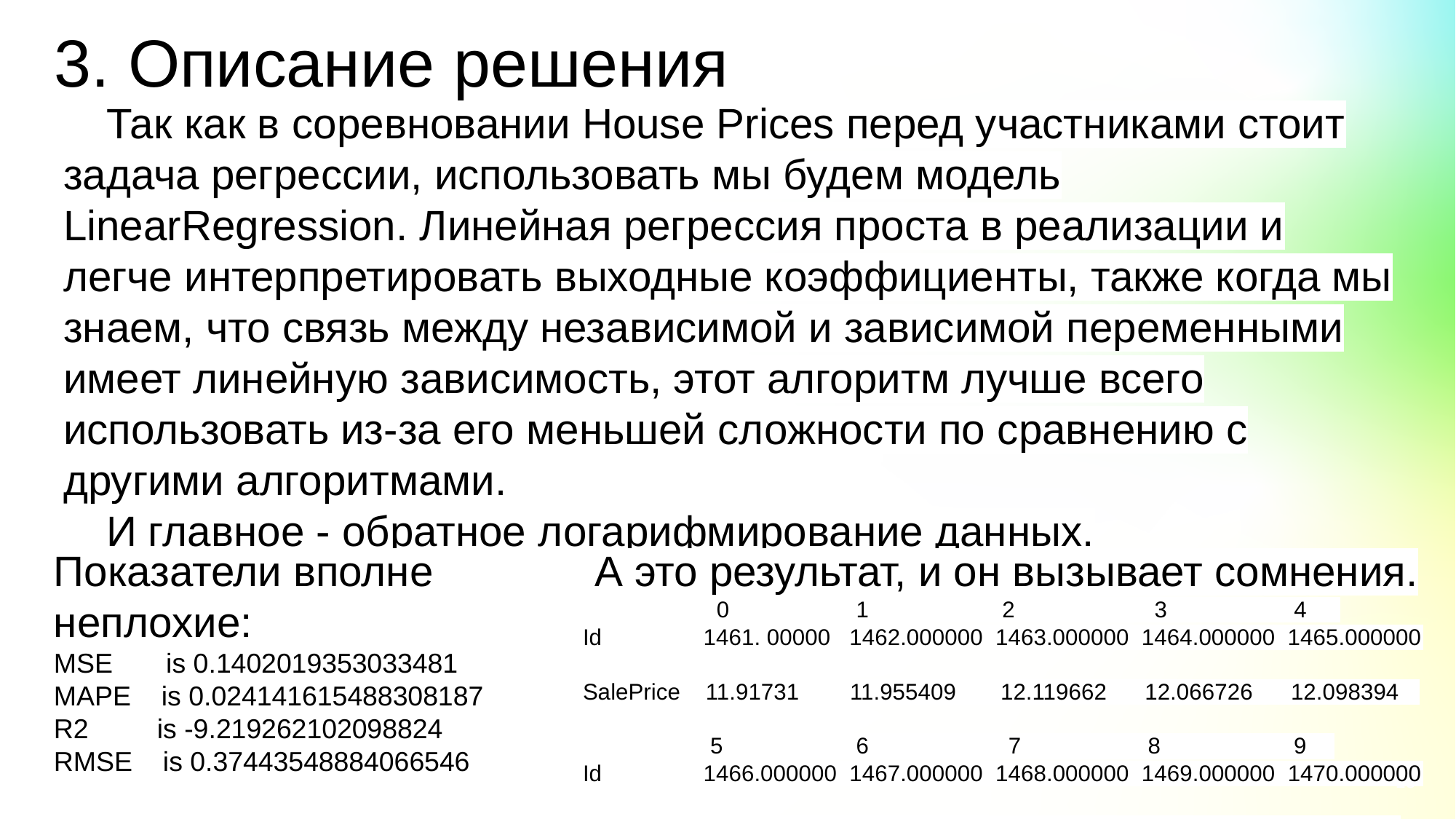

3. Описание решения
# Так как в соревновании House Prices перед участниками стоит задача регрессии, использовать мы будем модель LinearRegression. Линейная регрессия проста в реализации и легче интерпретировать выходные коэффициенты, также когда мы знаем, что связь между независимой и зависимой переменными имеет линейную зависимость, этот алгоритм лучше всего использовать из-за его меньшей сложности по сравнению с другими алгоритмами.
И главное - обратное логарифмирование данных.
Показатели вполне неплохие:
MSE       is 0.1402019353033481
MAPE    is 0.024141615488308187
R2         is -9.219262102098824
RMSE    is 0.37443548884066546
 А это результат, и он вызывает сомнения.
                     0                    1                     2                      3                    4
Id                1461. 00000   1462.000000  1463.000000  1464.000000  1465.000000
SalePrice    11.91731        11.955409       12.119662      12.066726      12.098394

                    5                     6                      7                    8                     9
Id                1466.000000  1467.000000  1468.000000  1469.000000  1470.000000
SalePrice    12.028528      11.977571      12.113485       11.996824      12.051525